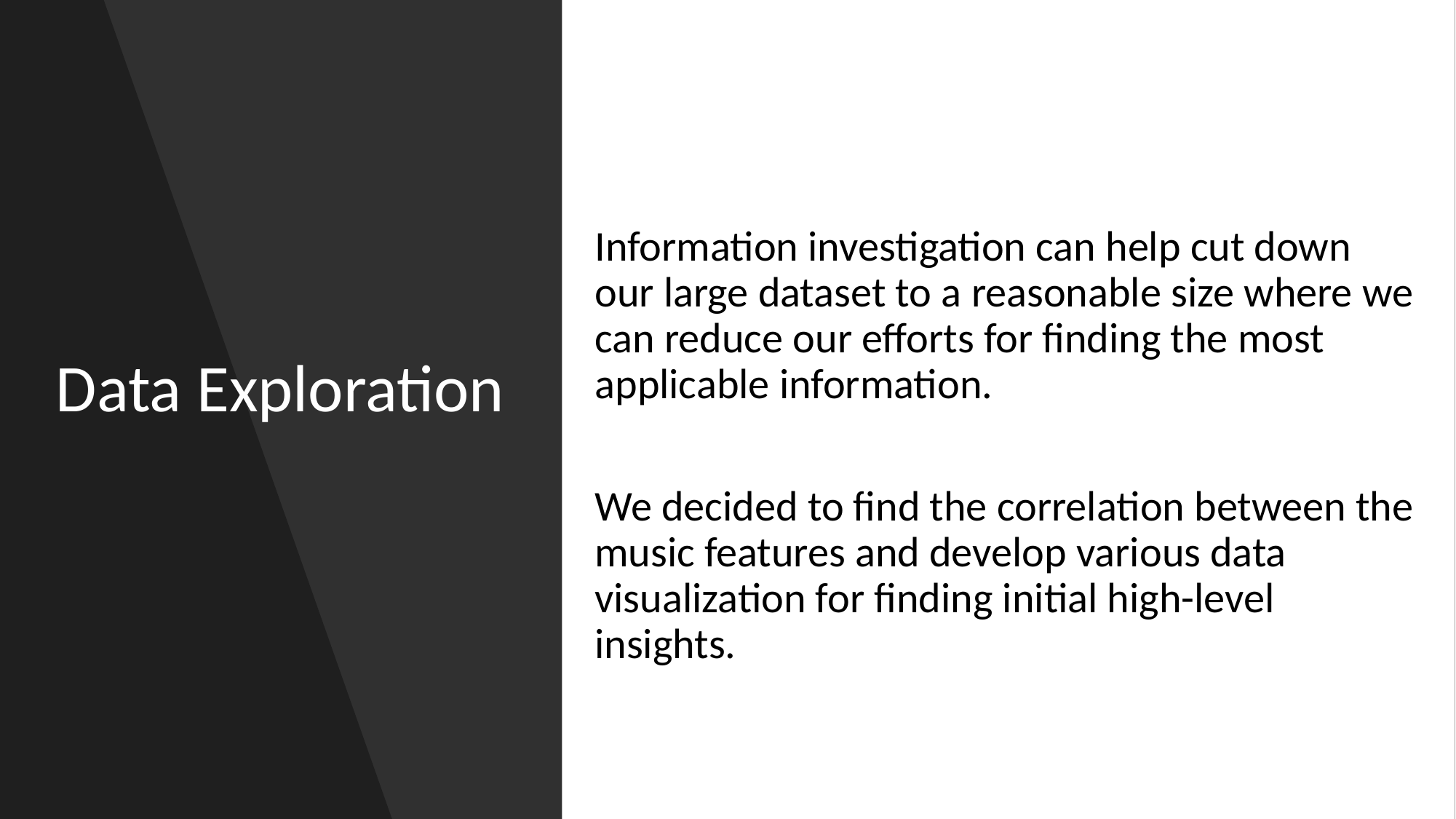

# Data Exploration

Information investigation can help cut down our large dataset to a reasonable size where we can reduce our efforts for finding the most applicable information.

We decided to find the correlation between the music features and develop various data visualization for finding initial high-level insights.